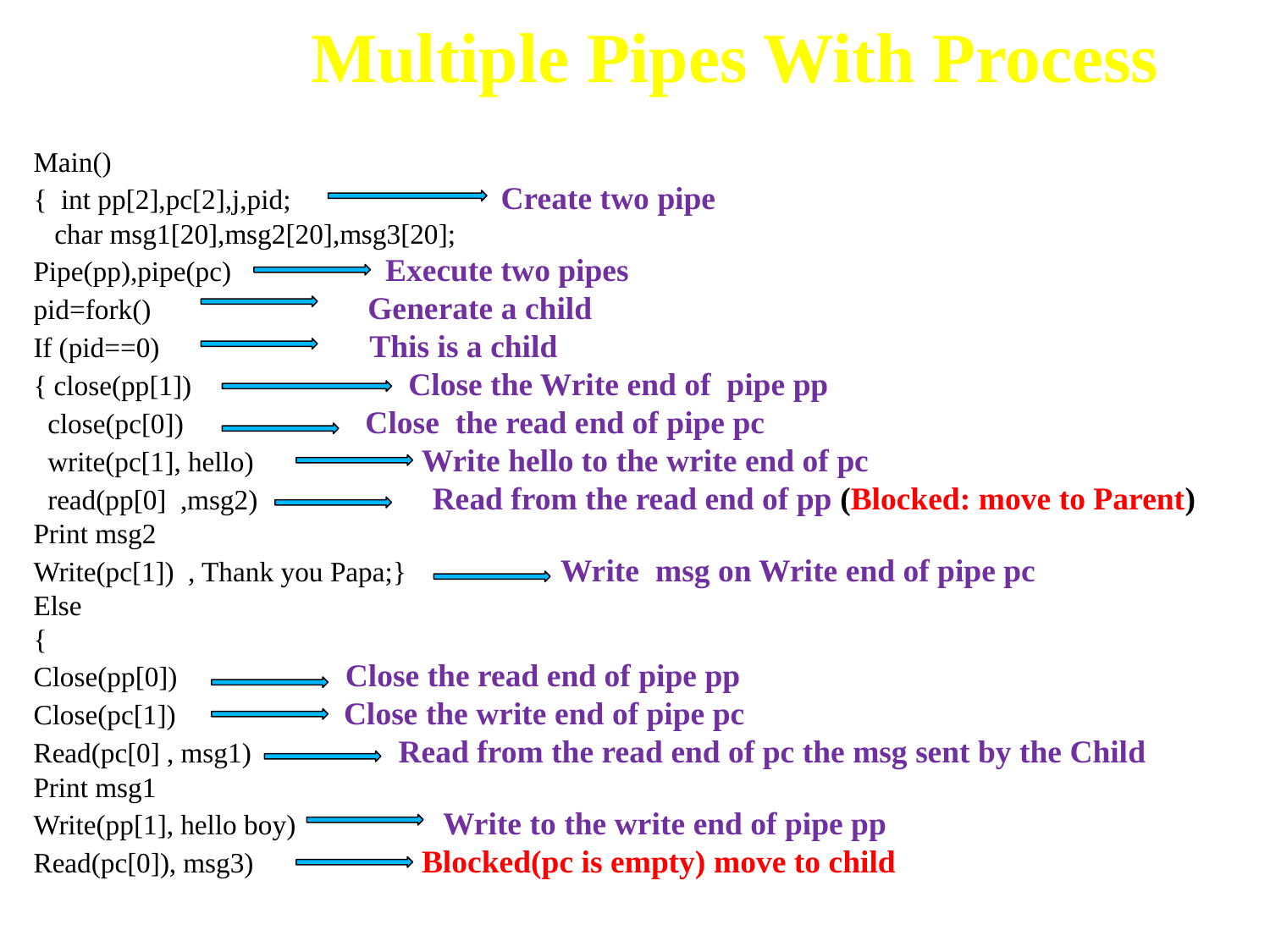

Multiple Pipes With Process
Main()
{  int pp[2],pc[2],j,pid;                              Create two pipe
   char msg1[20],msg2[20],msg3[20];
Pipe(pp),pipe(pc)                      Execute two pipes
pid=fork()                               Generate a child
If (pid==0)                              This is a child
{ close(pp[1])                               Close the Write end of  pipe pp
  close(pc[0])                          Close  the read end of pipe pc
  write(pc[1], hello)                        Write hello to the write end of pc
  read(pp[0]  ,msg2)                         Read from the read end of pp (Blocked: move to Parent)
Print msg2
Write(pc[1])  , Thank you Papa;}                      Write  msg on Write end of pipe pc
Else
{
Close(pp[0])                        Close the read end of pipe pp
Close(pc[1])                        Close the write end of pipe pc
Read(pc[0] , msg1)                     Read from the read end of pc the msg sent by the Child
Print msg1
Write(pp[1], hello boy)                     Write to the write end of pipe pp
Read(pc[0]), msg3)                        Blocked(pc is empty) move to child